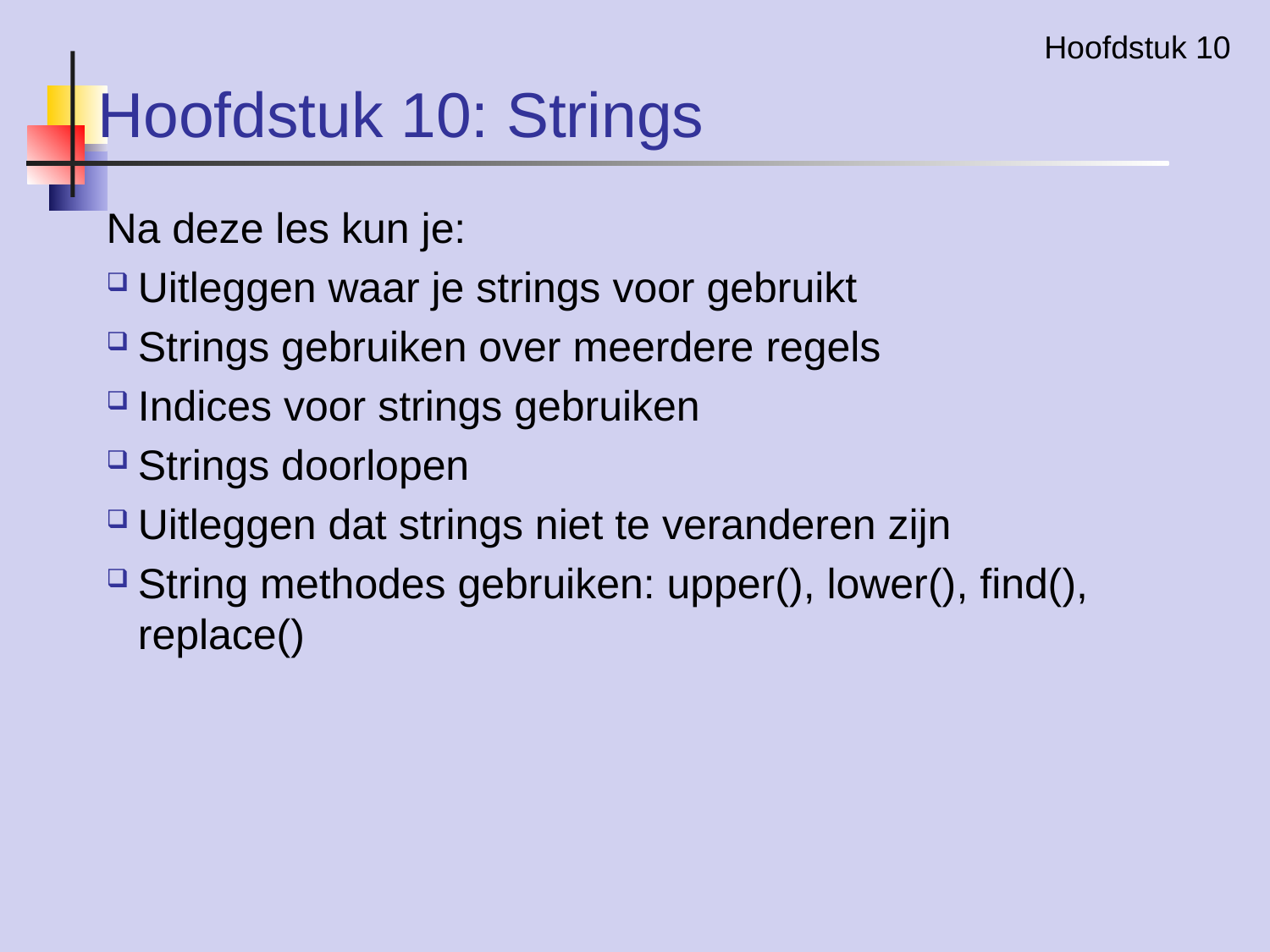

Hoofdstuk 10
# Hoofdstuk 10: Strings
Na deze les kun je:
Uitleggen waar je strings voor gebruikt
Strings gebruiken over meerdere regels
Indices voor strings gebruiken
Strings doorlopen
Uitleggen dat strings niet te veranderen zijn
String methodes gebruiken: upper(), lower(), find(), replace()